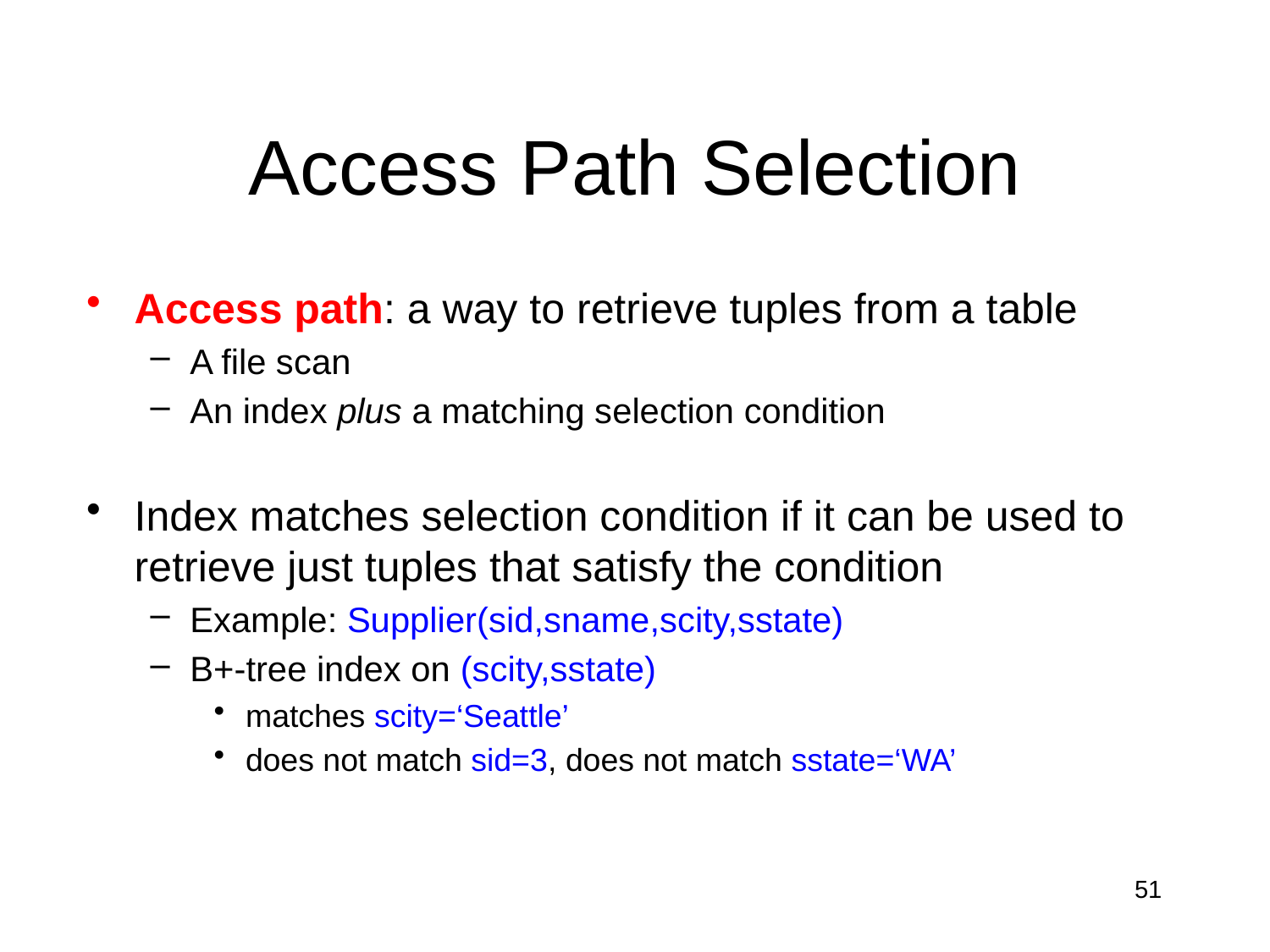

# Access Path Selection
Access path: a way to retrieve tuples from a table
A file scan
An index plus a matching selection condition

Index matches selection condition if it can be used to retrieve just tuples that satisfy the condition
Example: Supplier(sid,sname,scity,sstate)
B+-tree index on (scity,sstate)
matches scity=‘Seattle’
does not match sid=3, does not match sstate=‘WA’

51